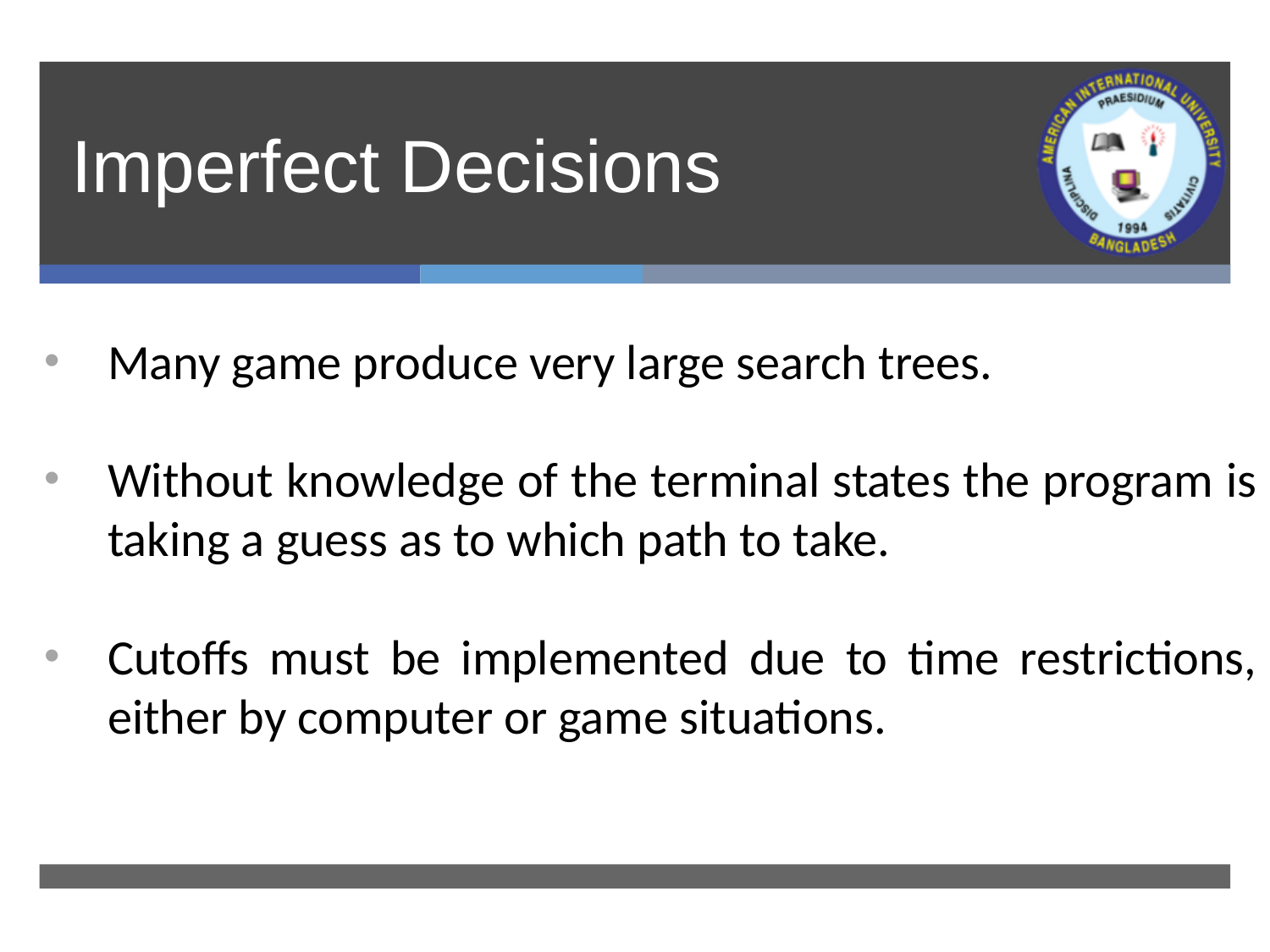

# Imperfect Decisions
Many game produce very large search trees.

Without knowledge of the terminal states the program is taking a guess as to which path to take.

Cutoffs must be implemented due to time restrictions, either by computer or game situations.